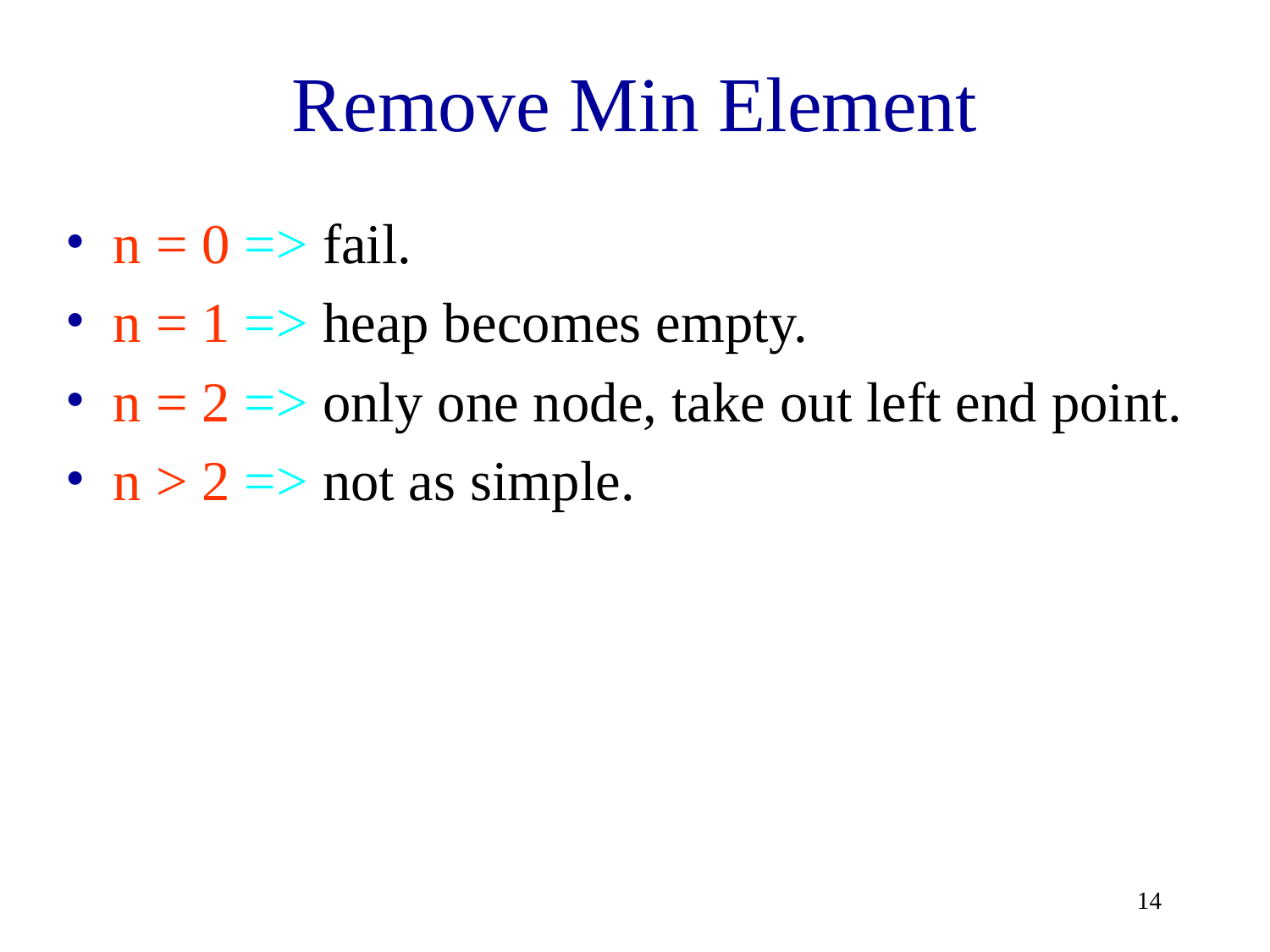

# Remove Min Element
n = 0 => fail.
n = 1 => heap becomes empty.
n = 2 => only one node, take out left end point.
n > 2 => not as simple.
14